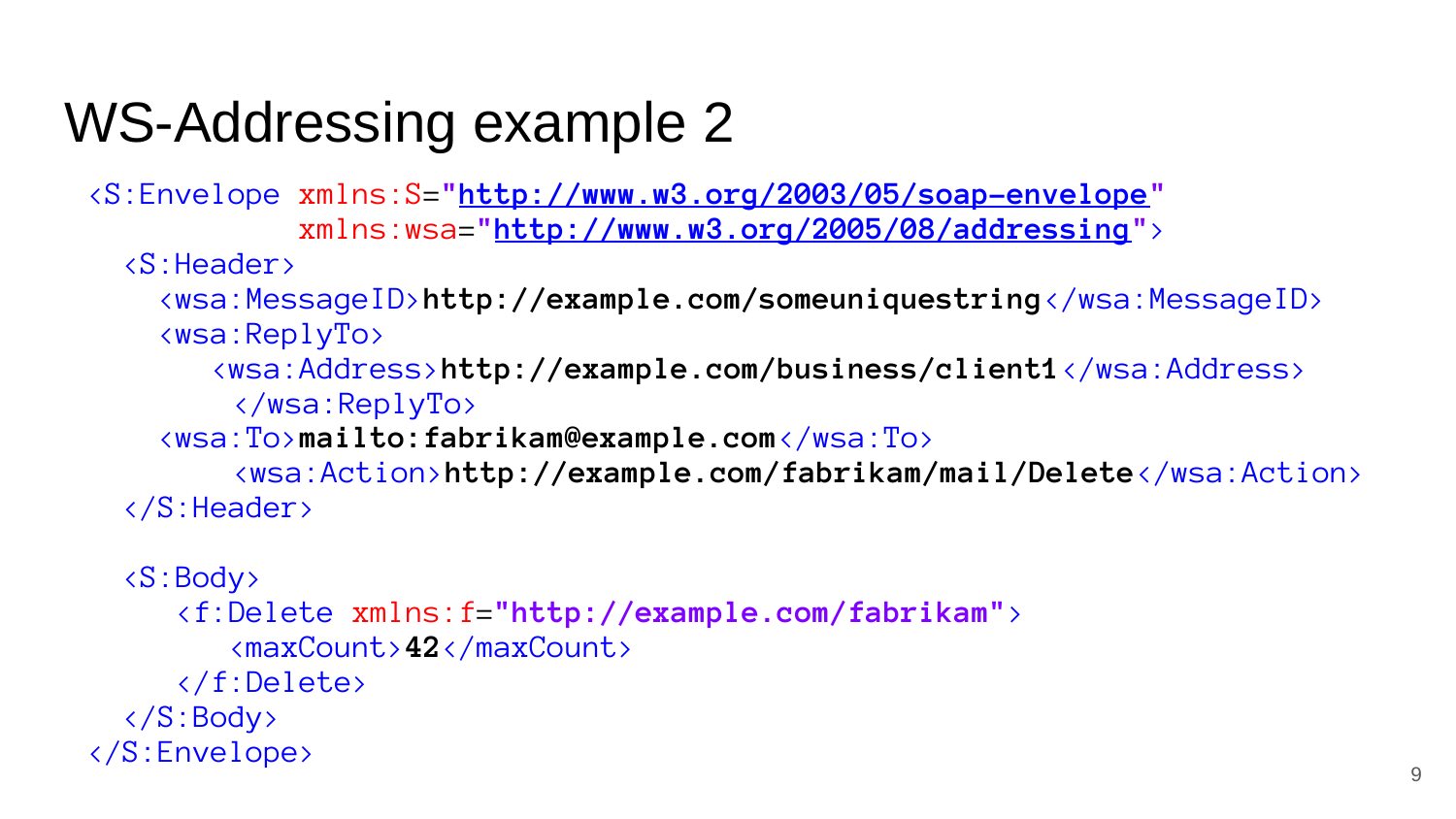

# WS-Addressing example 2
<S:Envelope xmlns:S="http://www.w3.org/2003/05/soap-envelope"
            xmlns:wsa="http://www.w3.org/2005/08/addressing">
  <S:Header>
    <wsa:MessageID>http://example.com/someuniquestring</wsa:MessageID>
    <wsa:ReplyTo>
       <wsa:Address>http://example.com/business/client1</wsa:Address>
	</wsa:ReplyTo>
    <wsa:To>mailto:fabrikam@example.com</wsa:To>
	<wsa:Action>http://example.com/fabrikam/mail/Delete</wsa:Action>
  </S:Header>
  <S:Body>
     <f:Delete xmlns:f="http://example.com/fabrikam">
        <maxCount>42</maxCount>
     </f:Delete>
  </S:Body>
</S:Envelope>
9